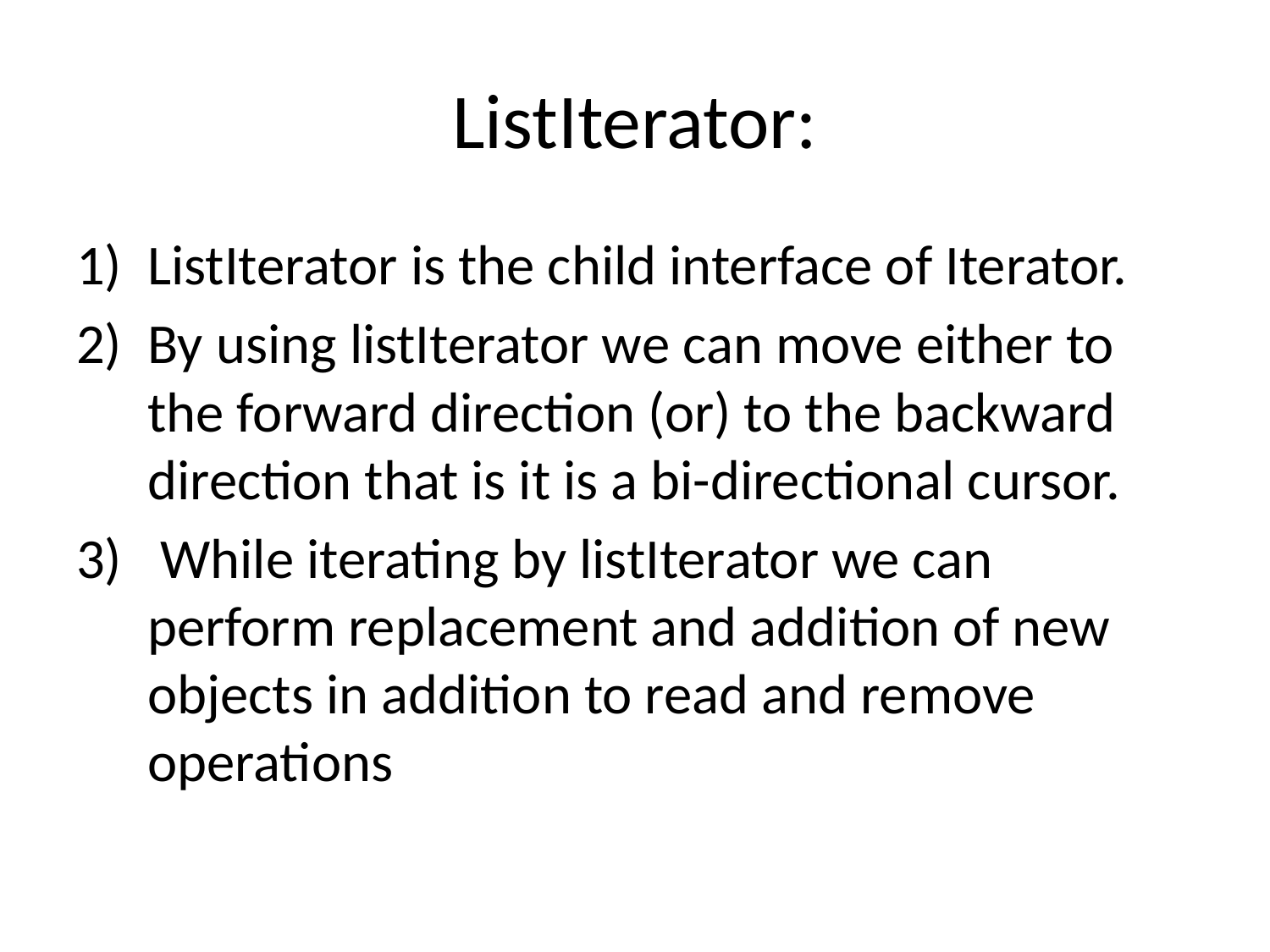

# ListIterator:
ListIterator is the child interface of Iterator.
By using listIterator we can move either to the forward direction (or) to the backward direction that is it is a bi-directional cursor.
 While iterating by listIterator we can perform replacement and addition of new objects in addition to read and remove operations